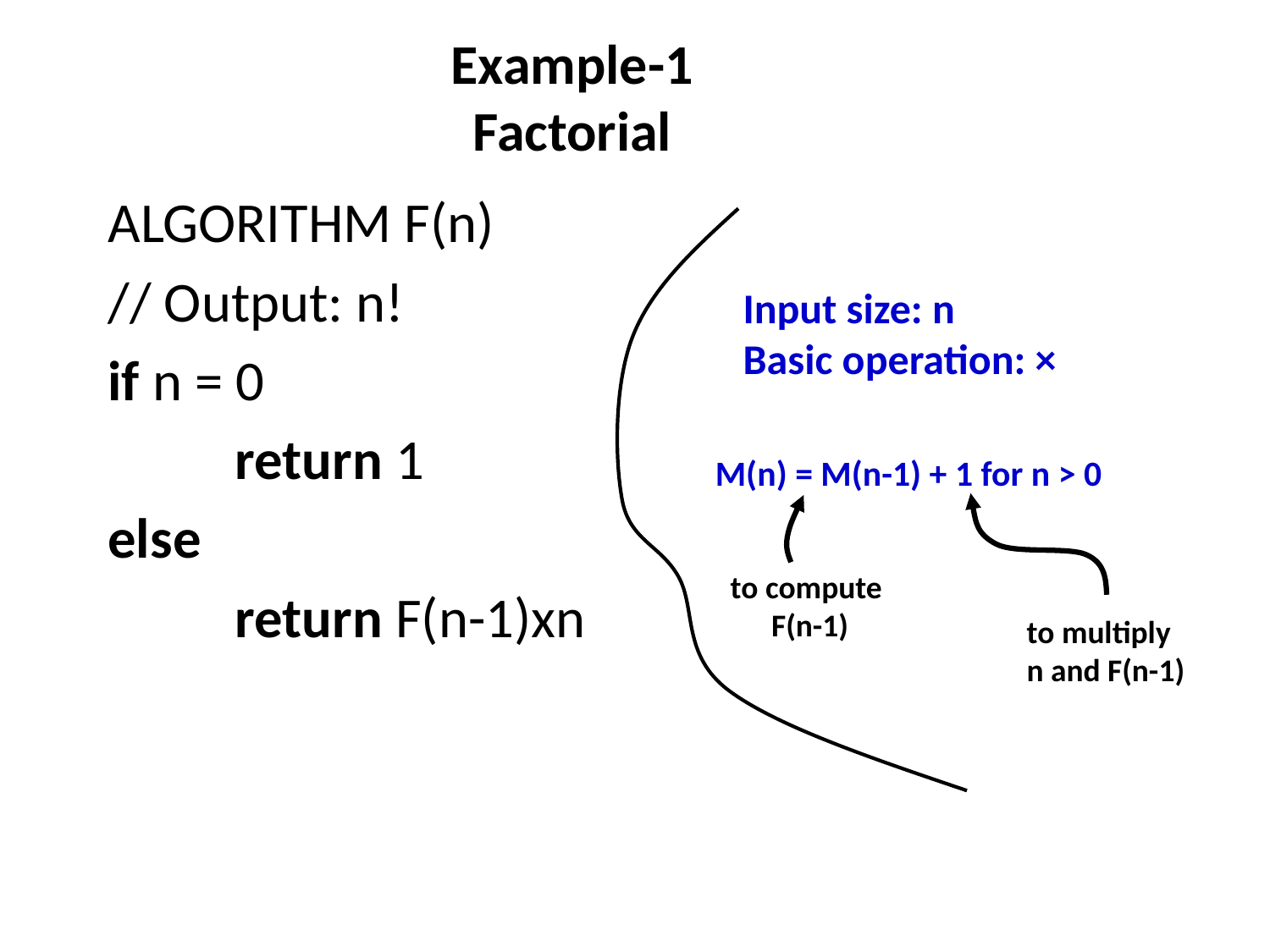

# Example-1 Factorial
ALGORITHM F(n)
// Output: n!
if n = 0
	return 1
else
	return F(n-1)xn

Input size: n
Basic operation: ×
M(n) = M(n-1) + 1 for n > 0

to compute
F(n-1)
to multiply
n and F(n-1)